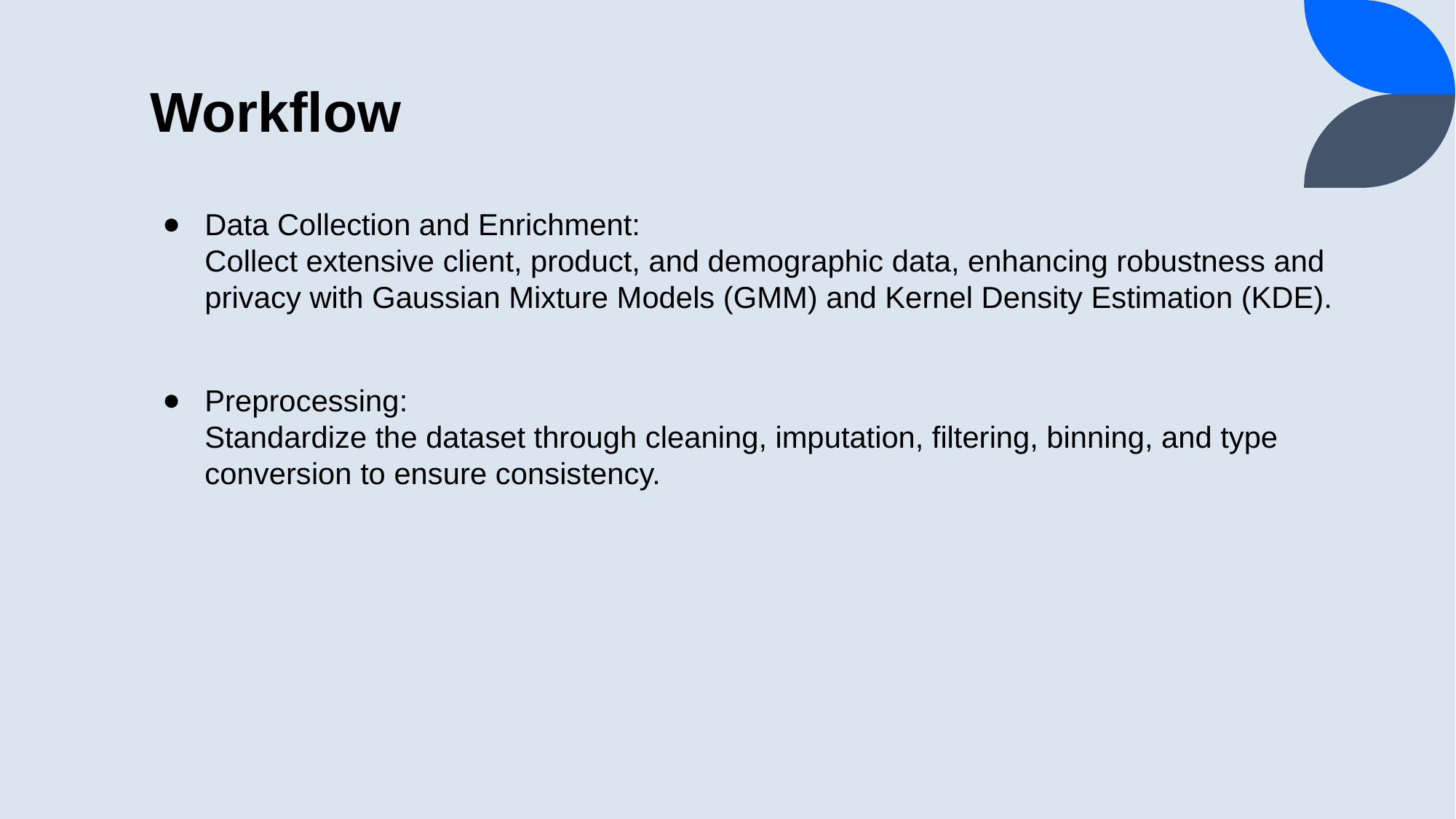

# Workflow

Data Collection and Enrichment:
Collect extensive client, product, and demographic data, enhancing robustness and privacy with Gaussian Mixture Models (GMM) and Kernel Density Estimation (KDE).

Preprocessing:
Standardize the dataset through cleaning, imputation, filtering, binning, and type conversion to ensure consistency.